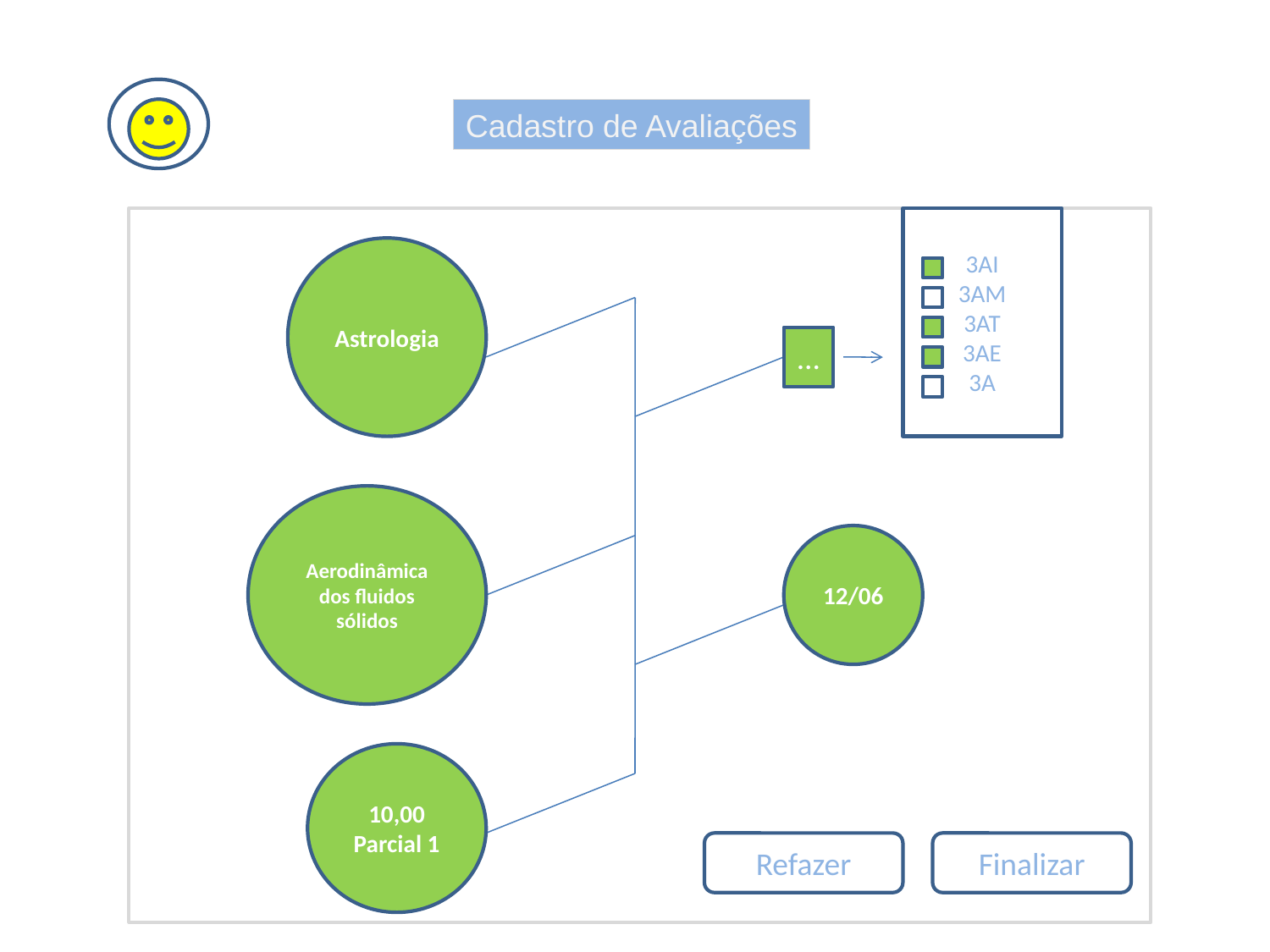

Cadastro de Avaliações

3AI
3AM
3AT
3AE
3A
Astrologia

...

Aerodinâmica dos fluidos sólidos
12/06
10,00
Parcial 1
Refazer
Finalizar